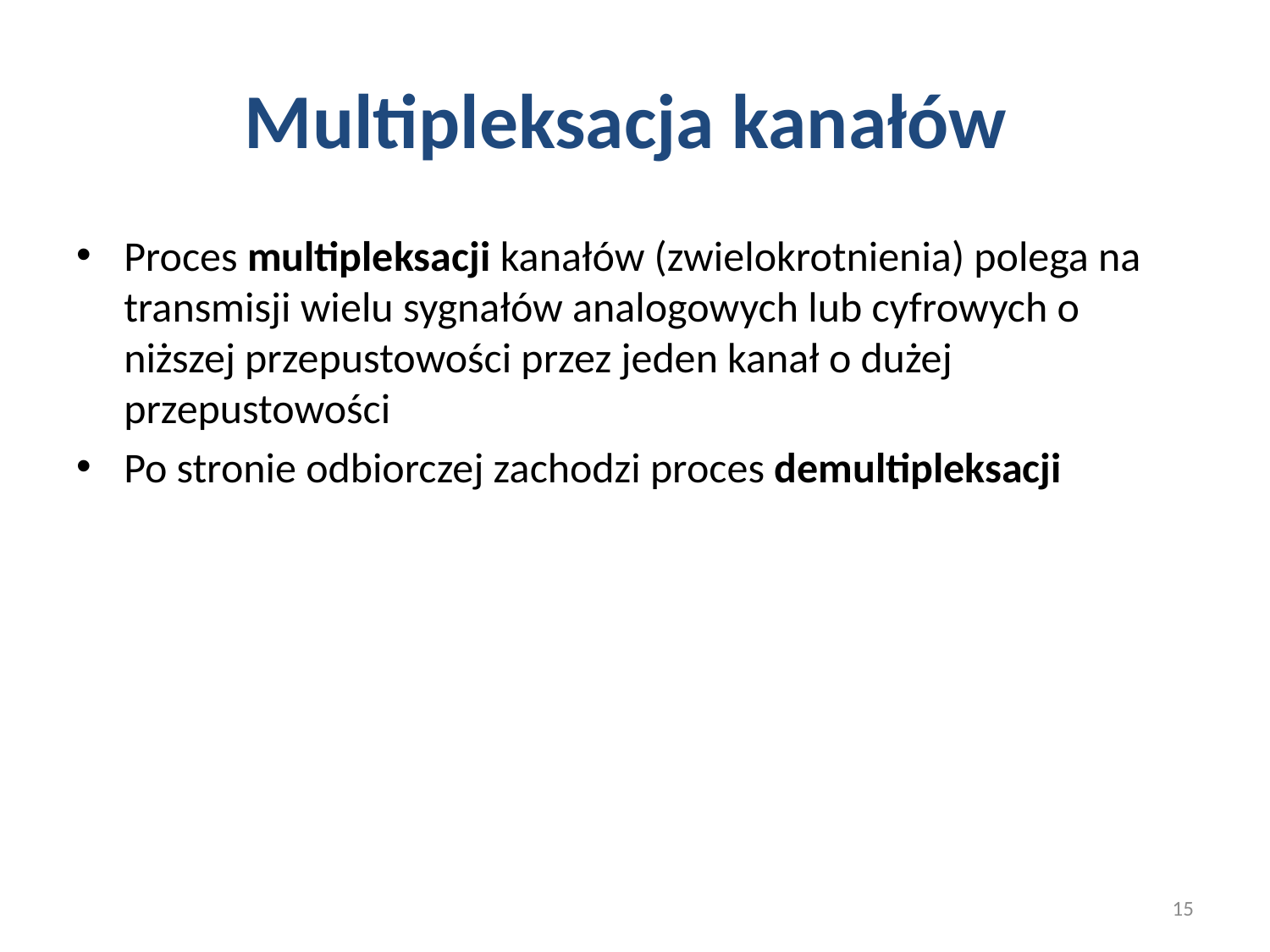

# Multipleksacja kanałów
Proces multipleksacji kanałów (zwielokrotnienia) polega na transmisji wielu sygnałów analogowych lub cyfrowych o niższej przepustowości przez jeden kanał o dużej przepustowości
Po stronie odbiorczej zachodzi proces demultipleksacji
15